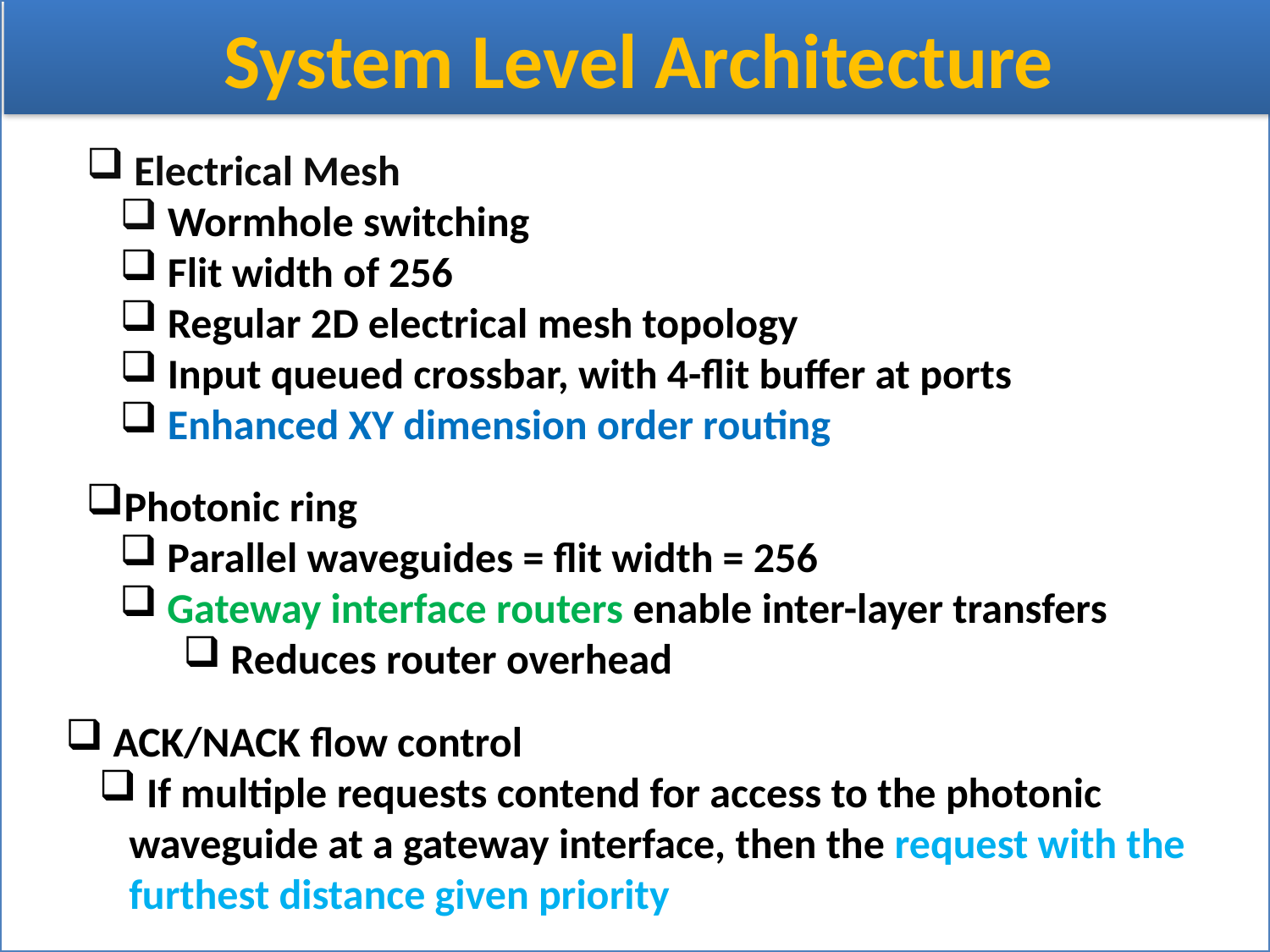

System Level Architecture
 Electrical Mesh
 Wormhole switching
 Flit width of 256
 Regular 2D electrical mesh topology
 Input queued crossbar, with 4-flit buffer at ports
 Enhanced XY dimension order routing

Photonic ring
 Parallel waveguides = flit width = 256
 Gateway interface routers enable inter-layer transfers
 Reduces router overhead

 ACK/NACK flow control
 If multiple requests contend for access to the photonic waveguide at a gateway interface, then the request with the furthest distance given priority
9